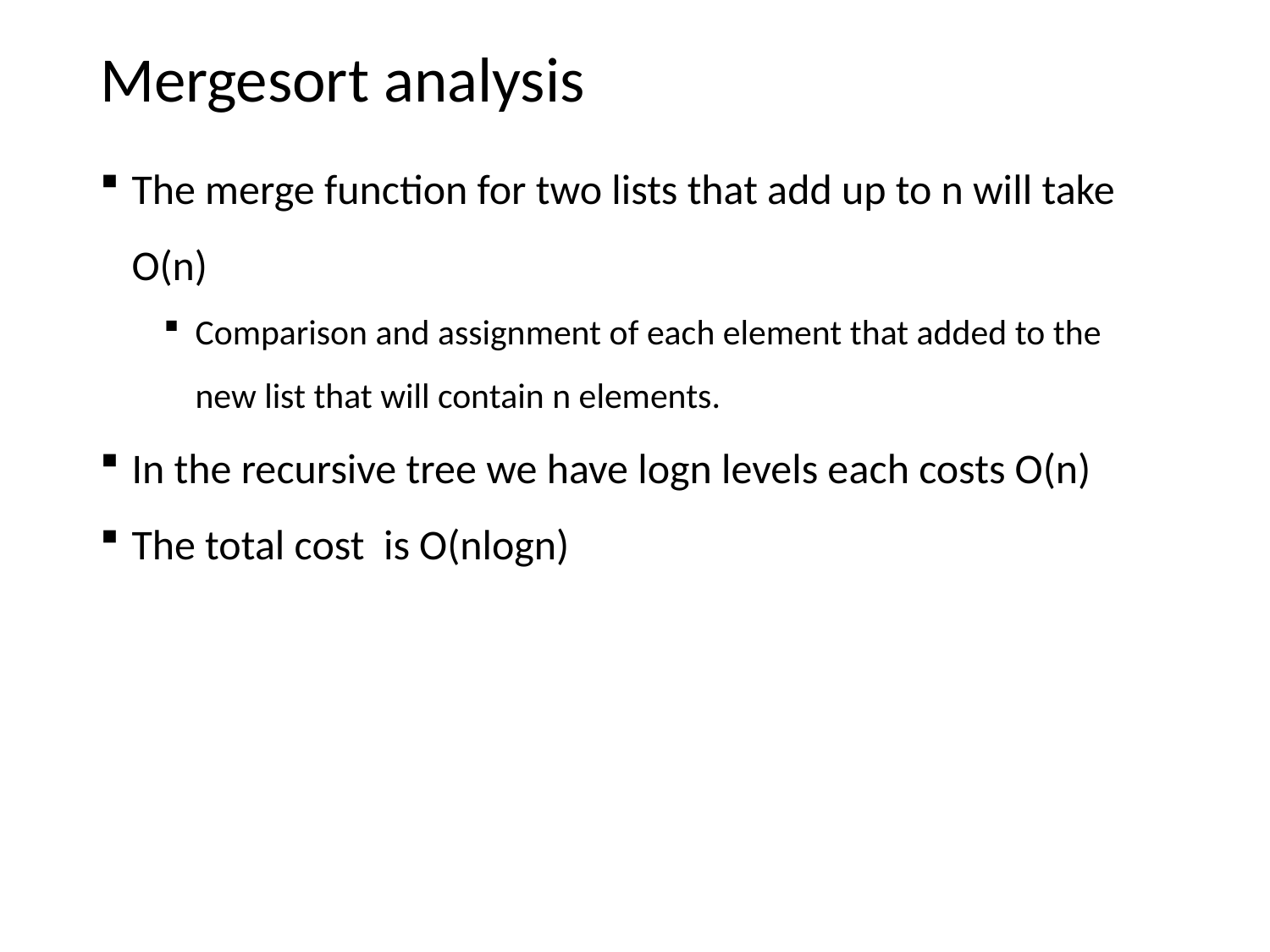

# Mergesort analysis
The merge function for two lists that add up to n will take O(n)
Comparison and assignment of each element that added to the new list that will contain n elements.
In the recursive tree we have logn levels each costs O(n)
The total cost  is O(nlogn)